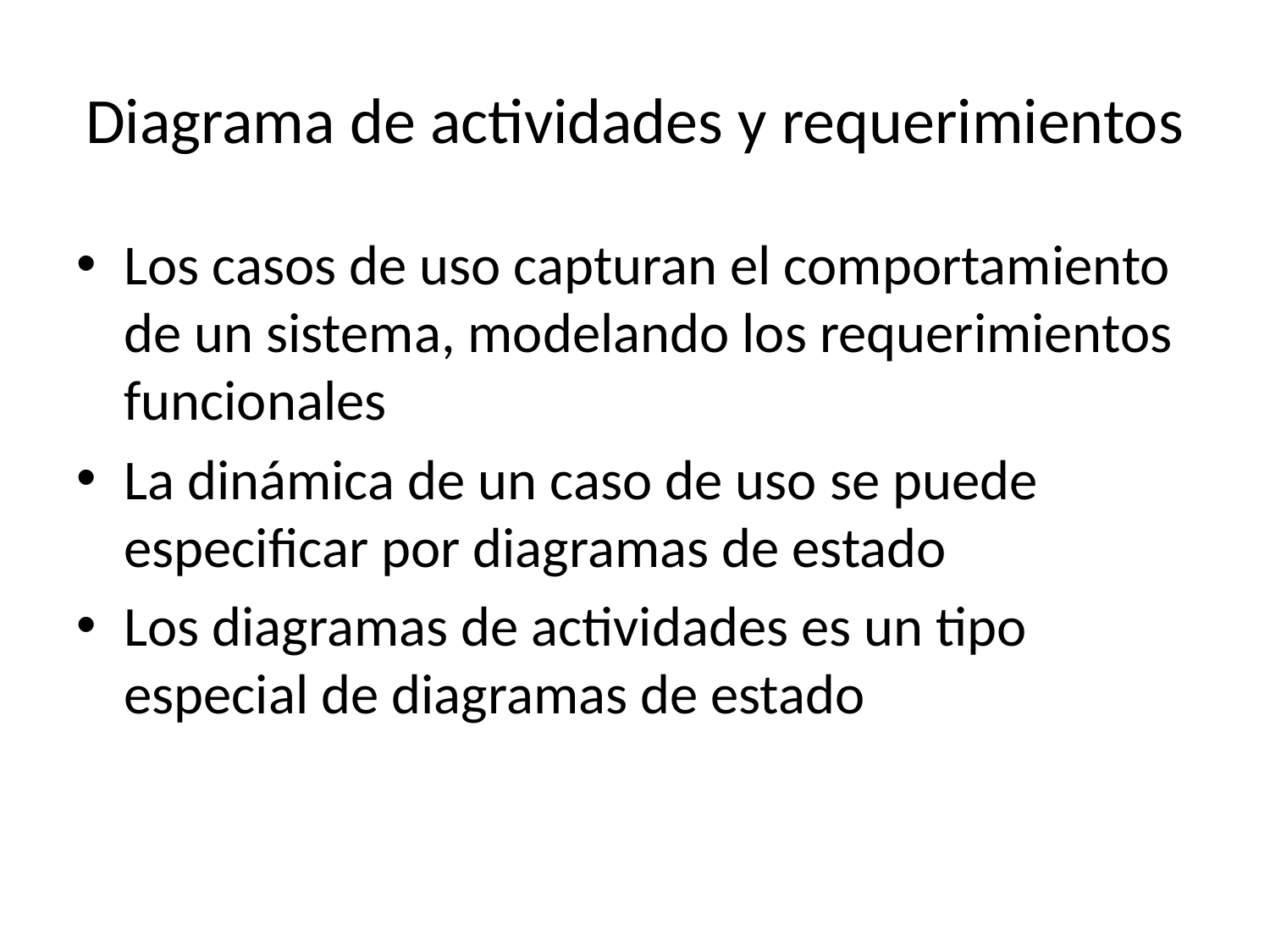

# Diagrama de actividades y requerimientos
Los casos de uso capturan el comportamiento de un sistema, modelando los requerimientos funcionales
La dinámica de un caso de uso se puede especificar por diagramas de estado
Los diagramas de actividades es un tipo especial de diagramas de estado